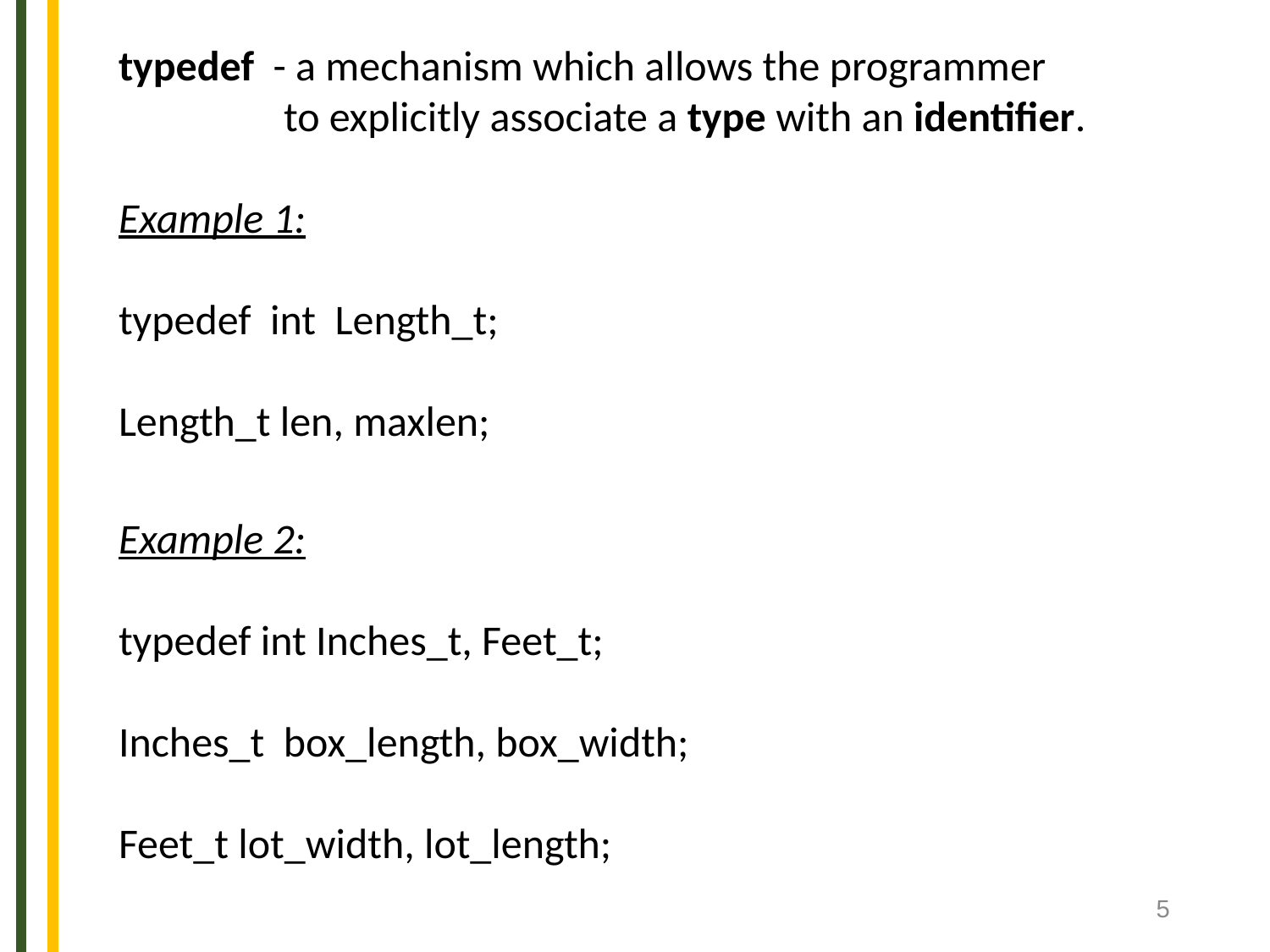

typedef  - a mechanism which allows the programmer
	    to explicitly associate a type with an identifier.

Example 1:

typedef  int  Length_t;

Length_t len, maxlen;

Example 2:

typedef int Inches_t, Feet_t;

Inches_t  box_length, box_width;

Feet_t lot_width, lot_length;
5